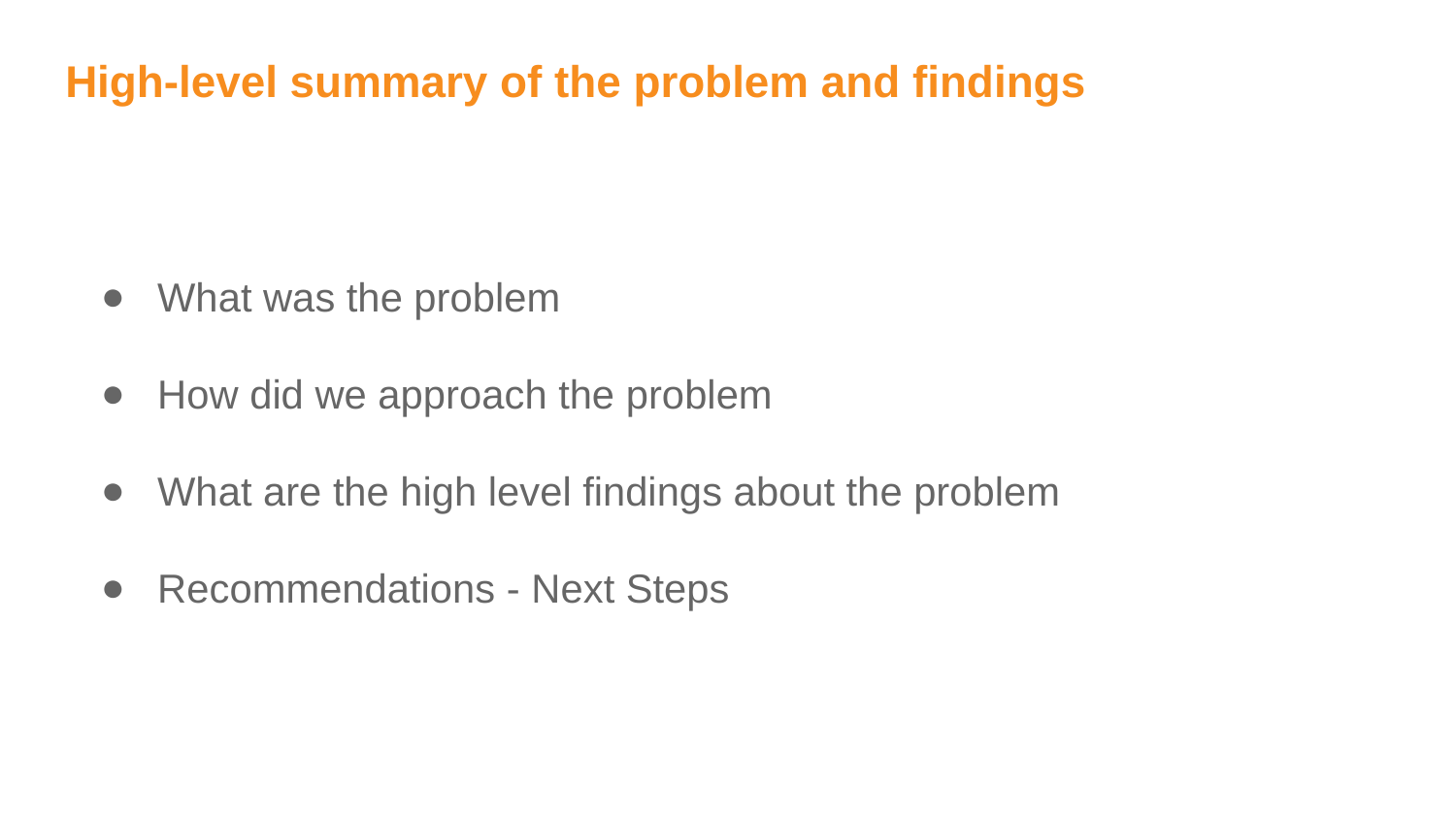

High-level summary of the problem and findings
What was the problem
How did we approach the problem
What are the high level findings about the problem
Recommendations - Next Steps